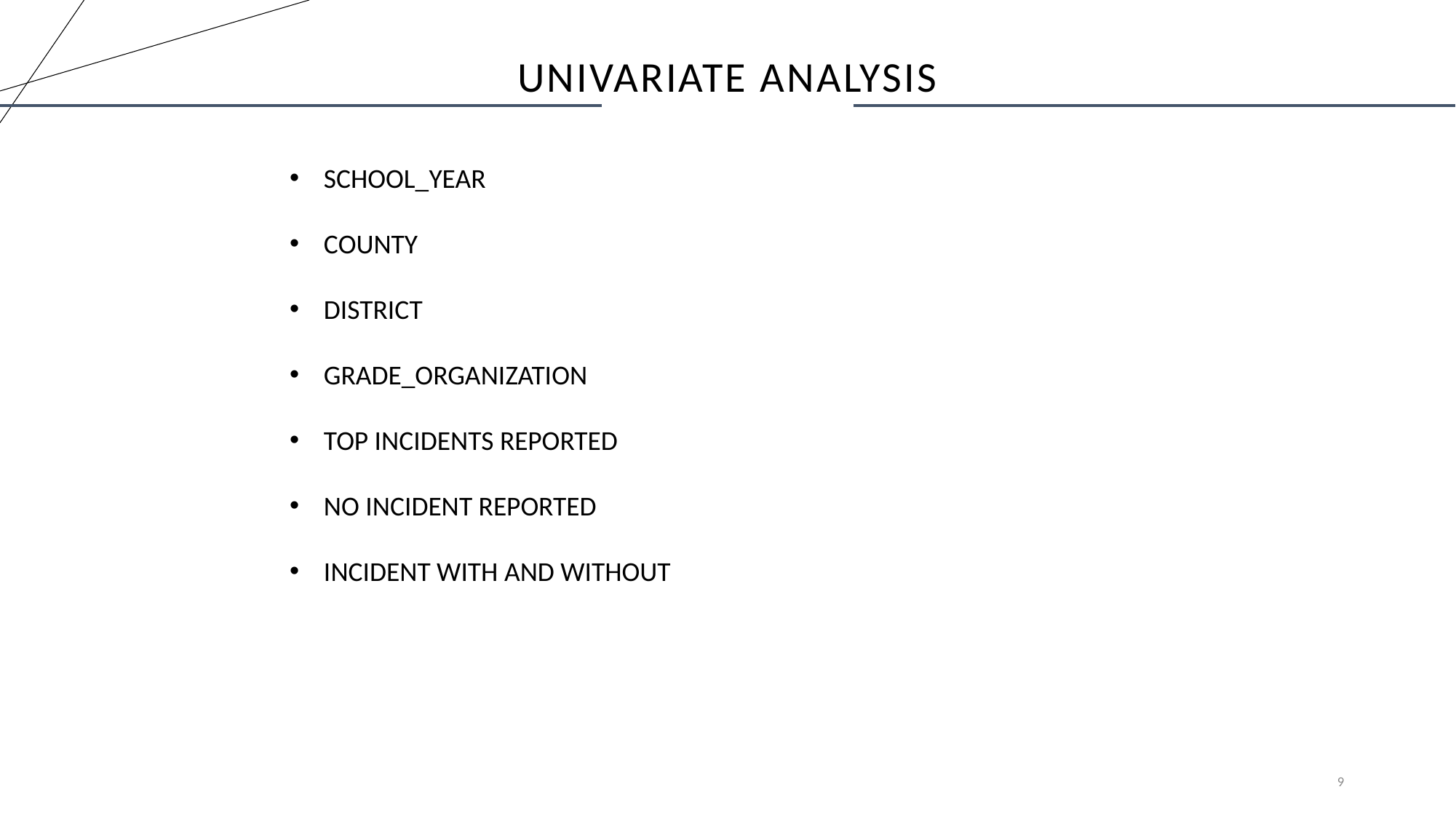

# Univariate Analysis
School_year
County
District
grade_organization
Top incidents reported
No incident reported
incident with and without
9